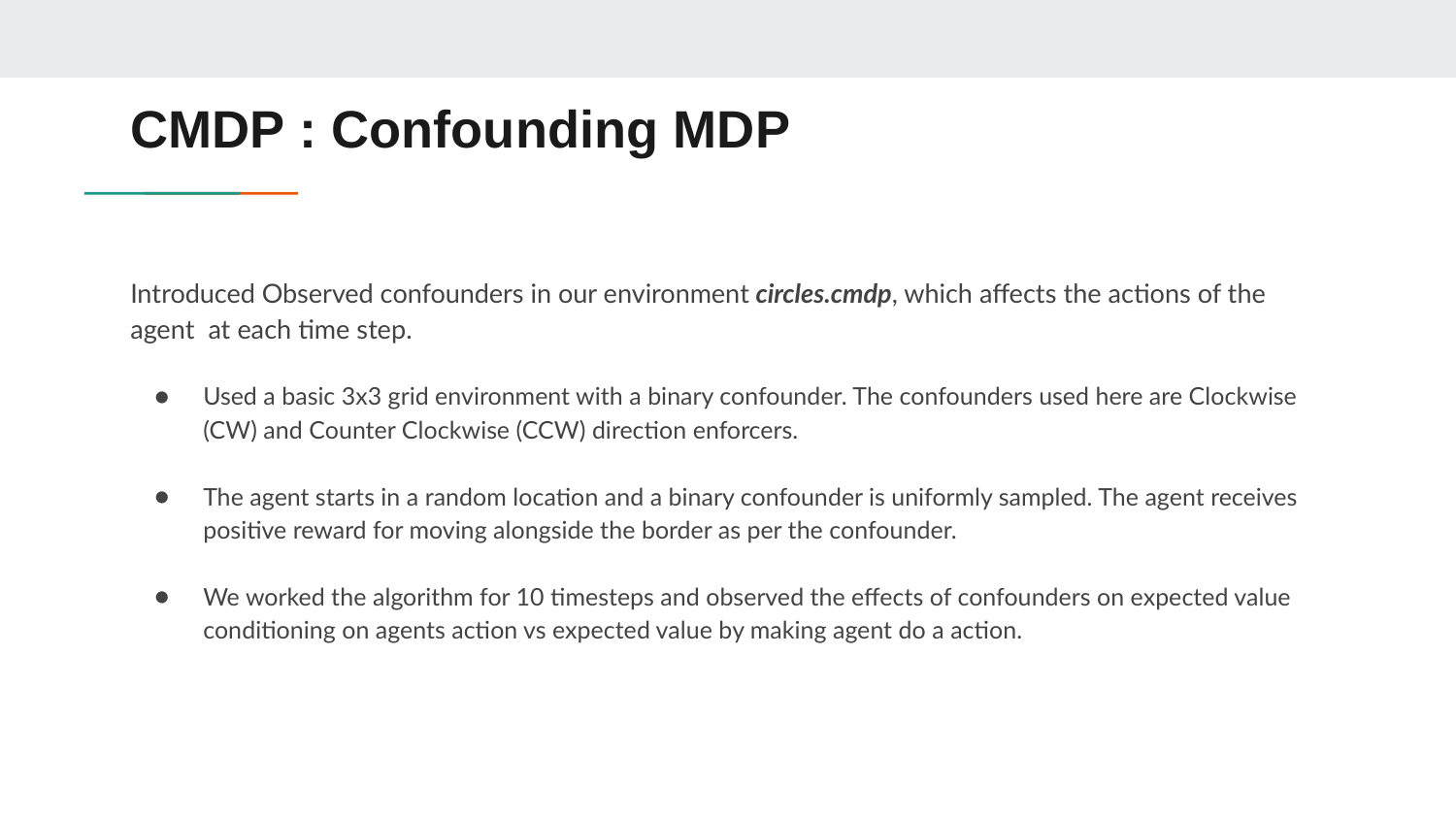

# CMDP : Confounding MDP
Introduced Observed confounders in our environment circles.cmdp, which affects the actions of the agent  at each time step.
Used a basic 3x3 grid environment with a binary confounder. The confounders used here are Clockwise (CW) and Counter Clockwise (CCW) direction enforcers.

The agent starts in a random location and a binary confounder is uniformly sampled. The agent receives positive reward for moving alongside the border as per the confounder.

We worked the algorithm for 10 timesteps and observed the effects of confounders on expected value conditioning on agents action vs expected value by making agent do a action.